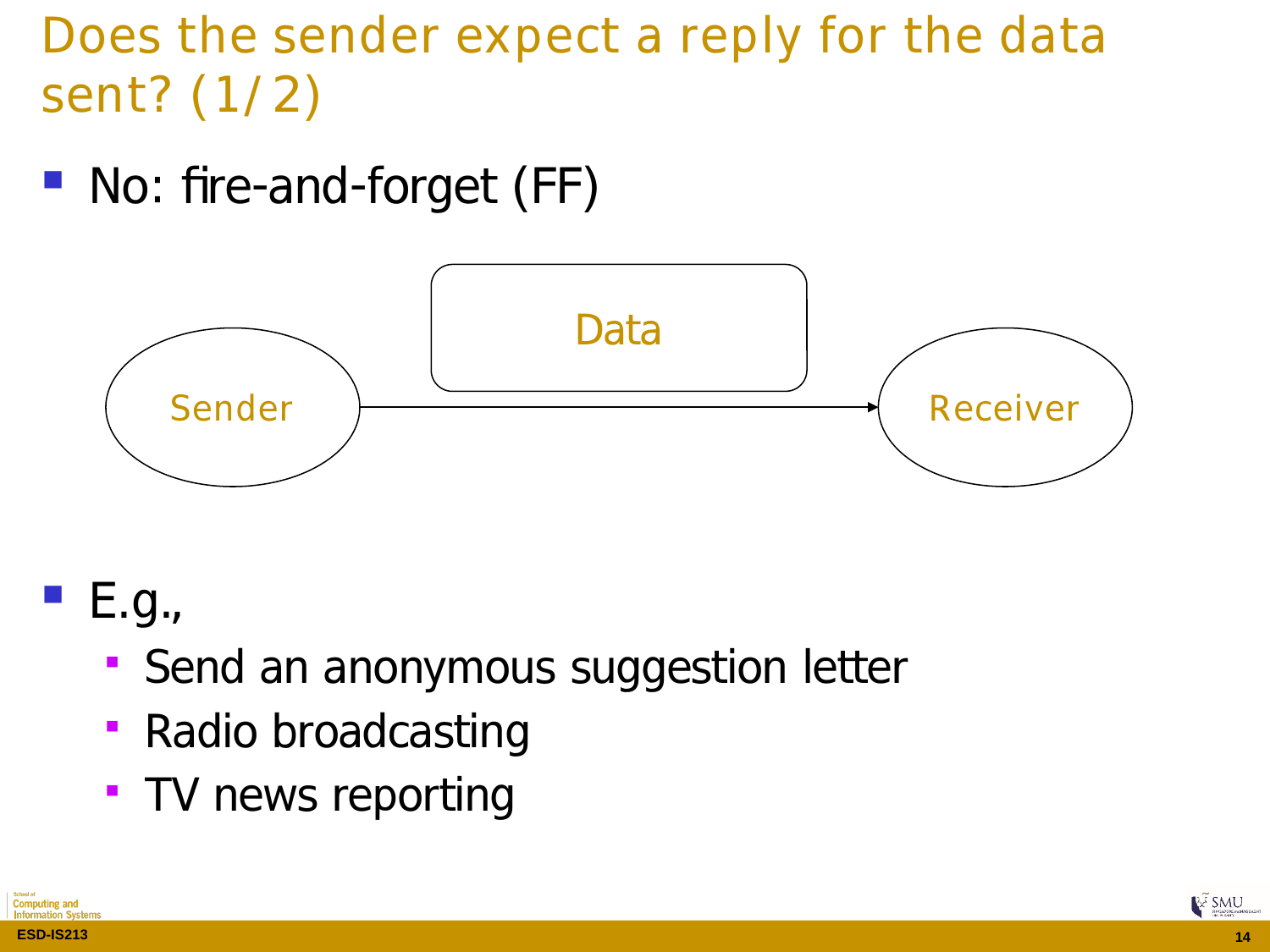

# Does the sender expect a reply for the data sent? (1/2)
No: fire-and-forget (FF)

E.g.,
Send an anonymous suggestion letter
Radio broadcasting
TV news reporting

Data
Sender
Receiver
14